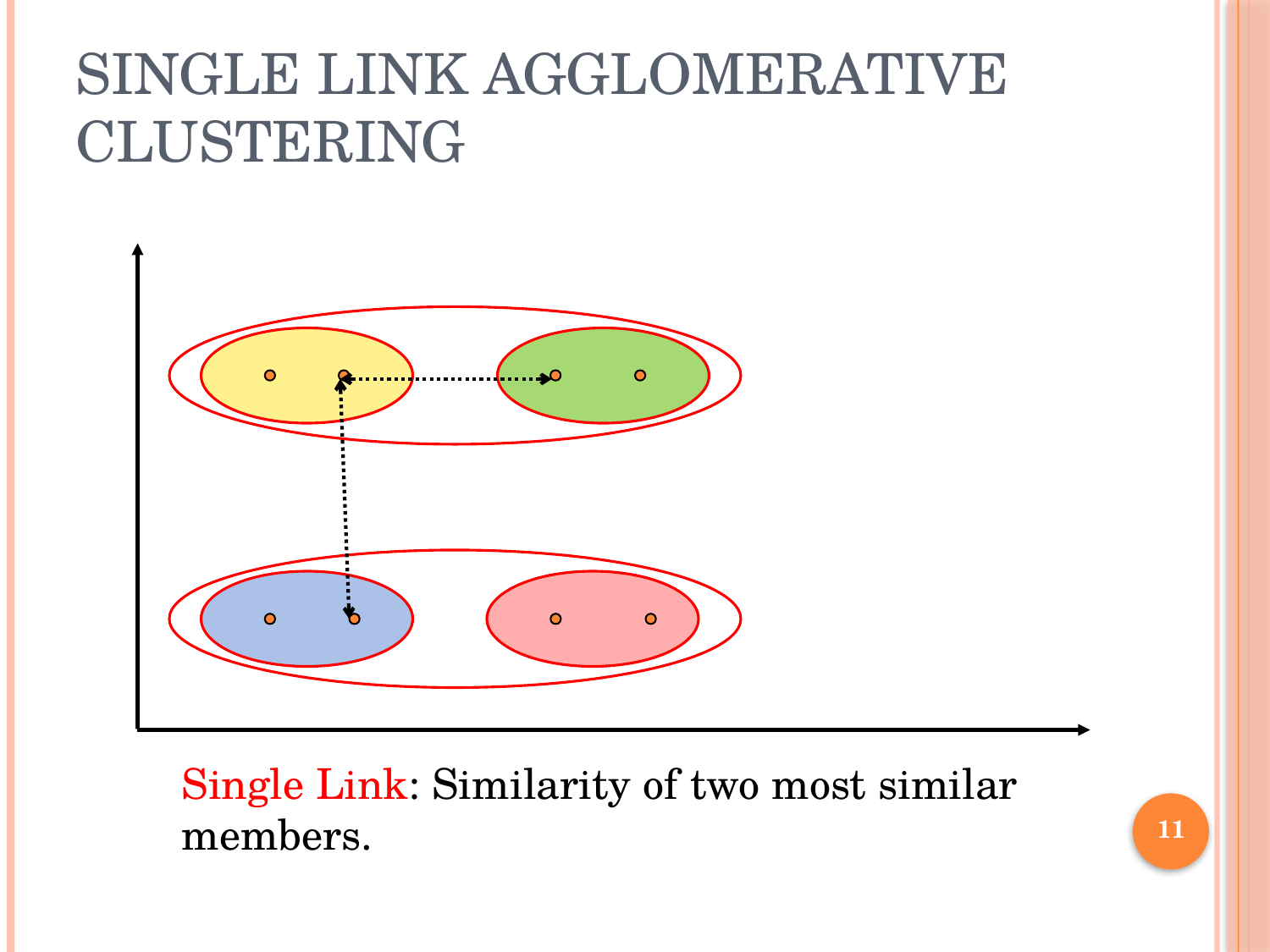

# Single Link Agglomerative Clustering

Single Link: Similarity of two most similar members.
11